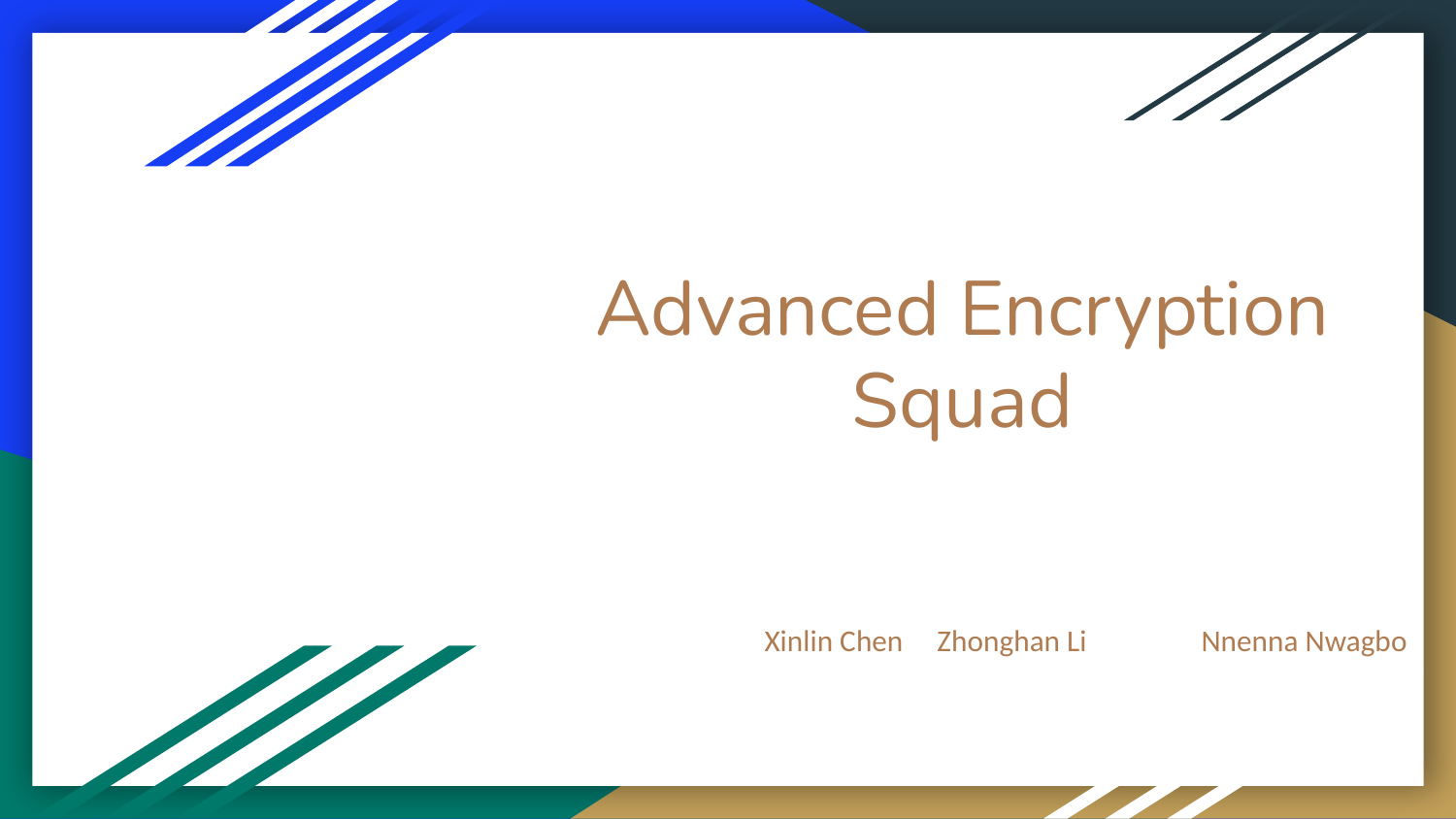

# Advanced Encryption
Squad
Xinlin Chen	    Zhonghan Li	Nnenna Nwagbo